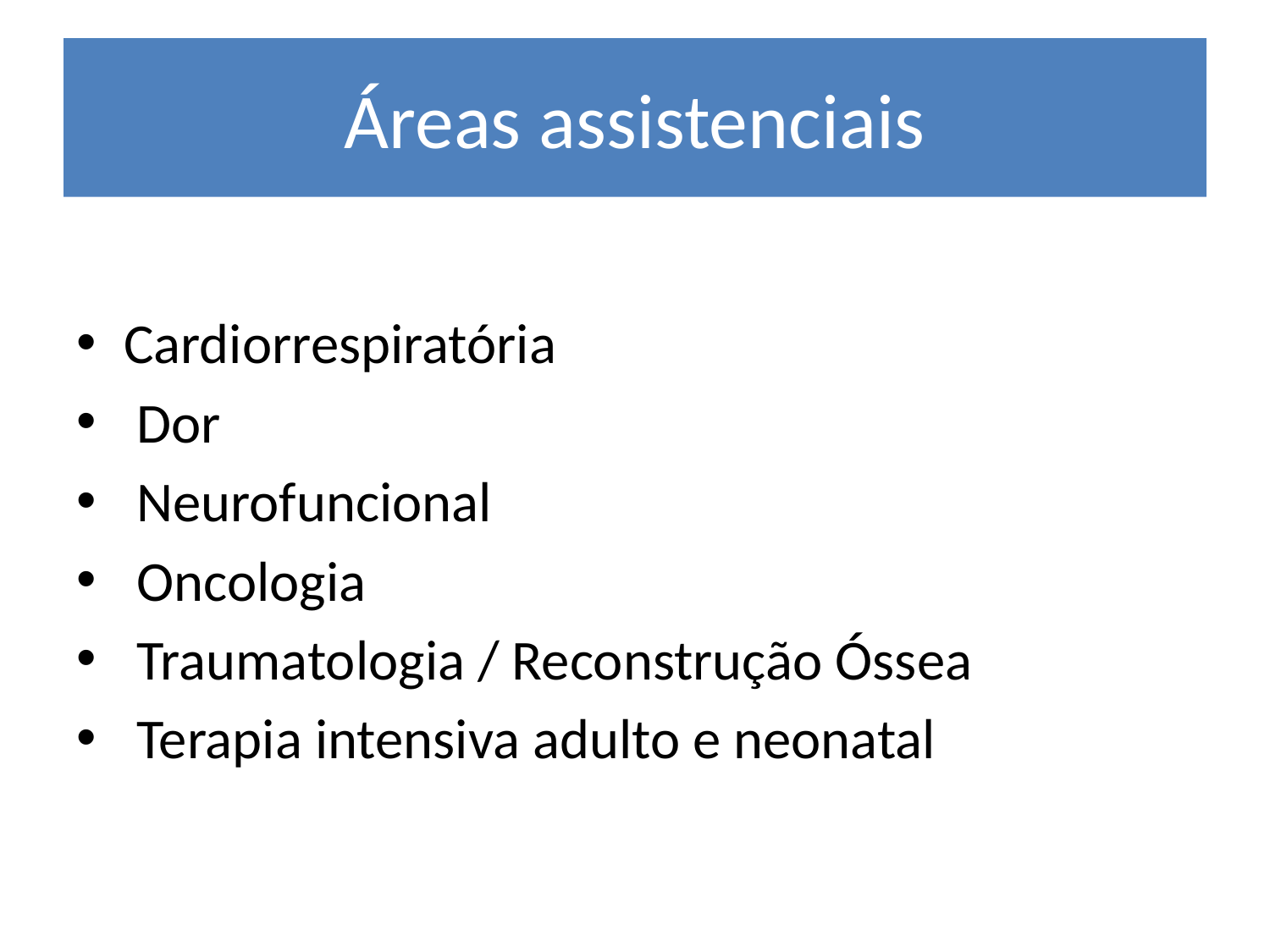

# Áreas assistenciais

Cardiorrespiratória
 Dor
 Neurofuncional
 Oncologia
 Traumatologia / Reconstrução Óssea
 Terapia intensiva adulto e neonatal